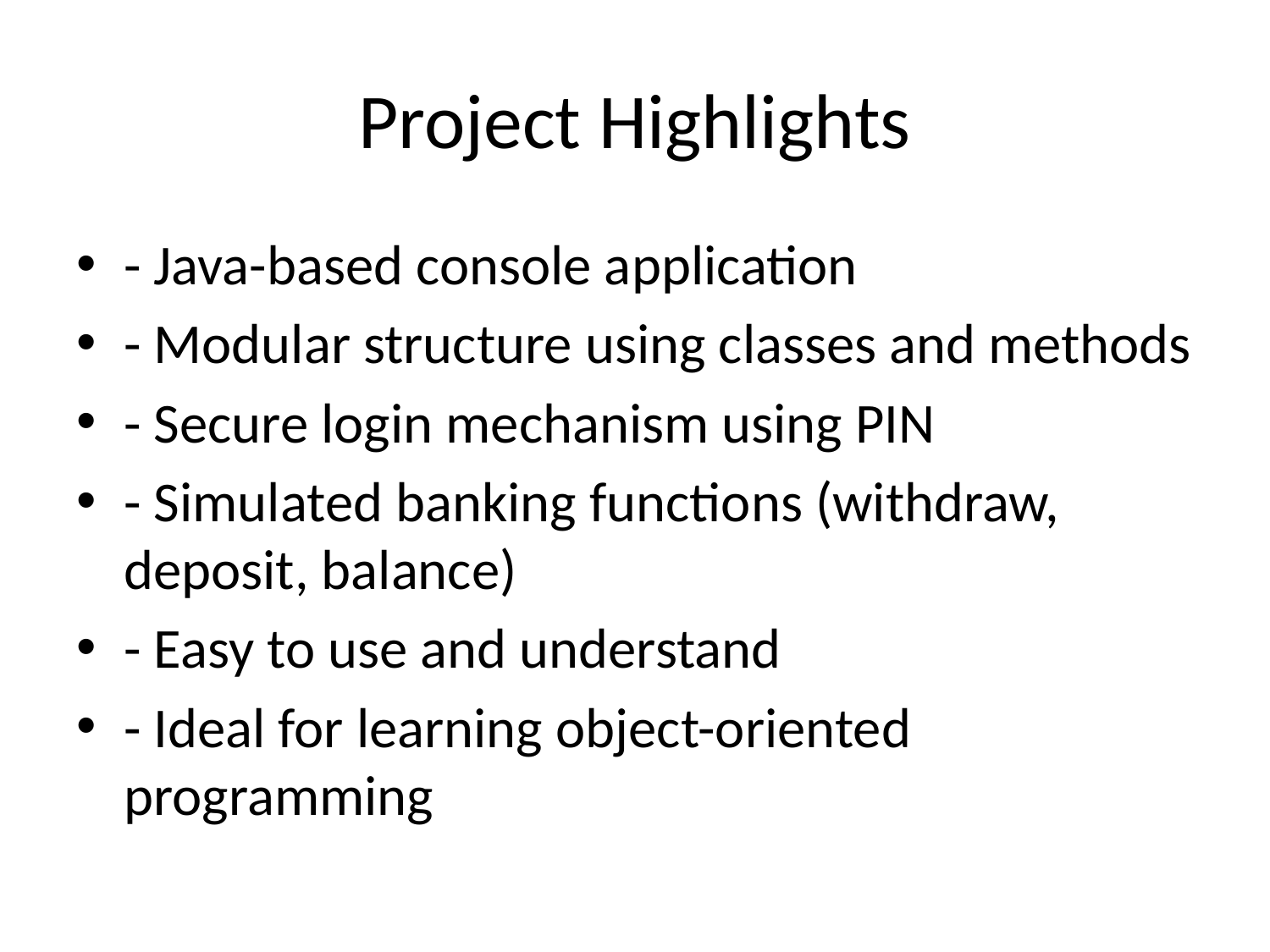

# Project Highlights
- Java-based console application
- Modular structure using classes and methods
- Secure login mechanism using PIN
- Simulated banking functions (withdraw, deposit, balance)
- Easy to use and understand
- Ideal for learning object-oriented programming